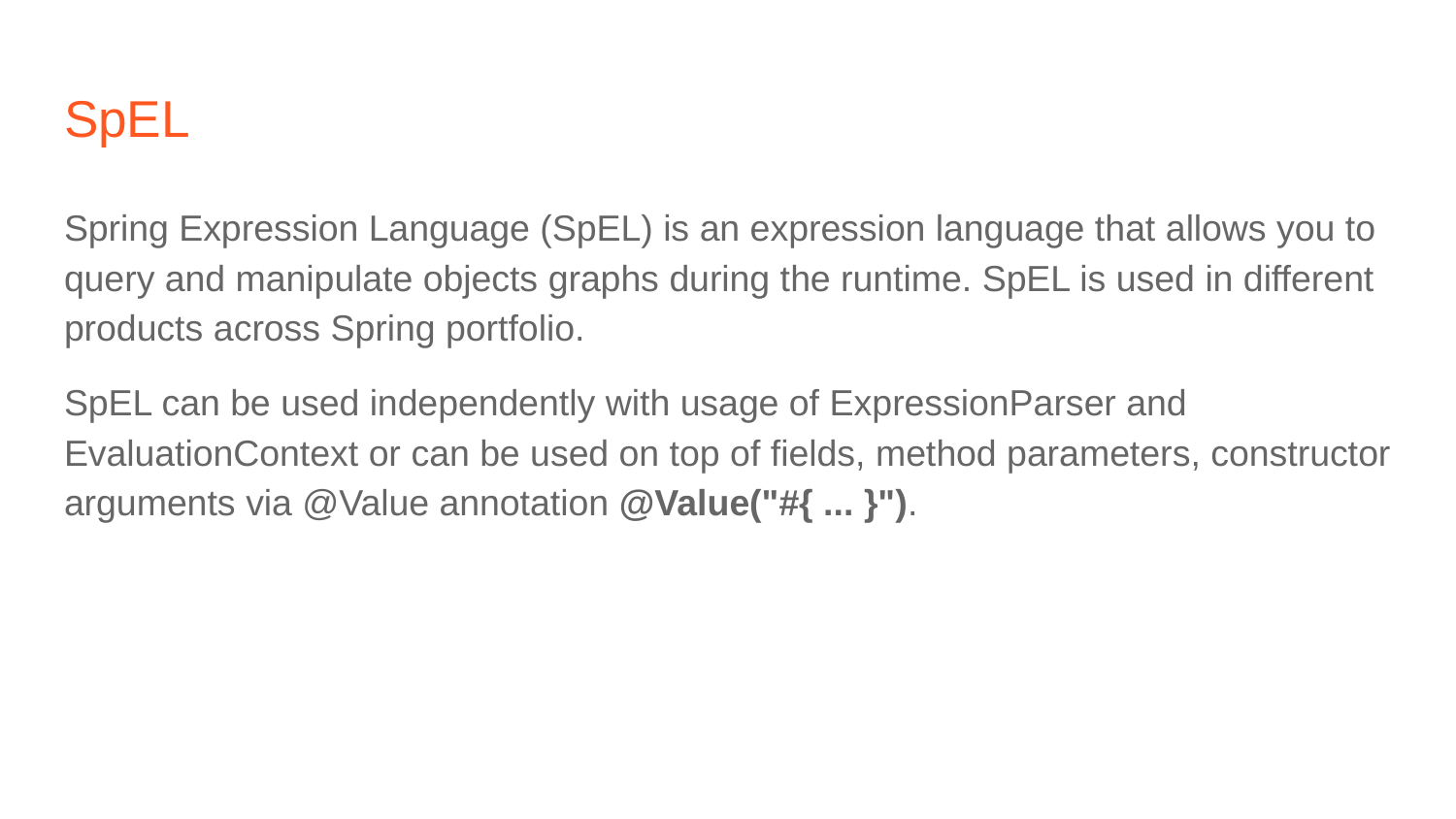

# SpEL
Spring Expression Language (SpEL) is an expression language that allows you to query and manipulate objects graphs during the runtime. SpEL is used in different products across Spring portfolio.
SpEL can be used independently with usage of ExpressionParser and EvaluationContext or can be used on top of fields, method parameters, constructor arguments via @Value annotation @Value("#{ ... }").